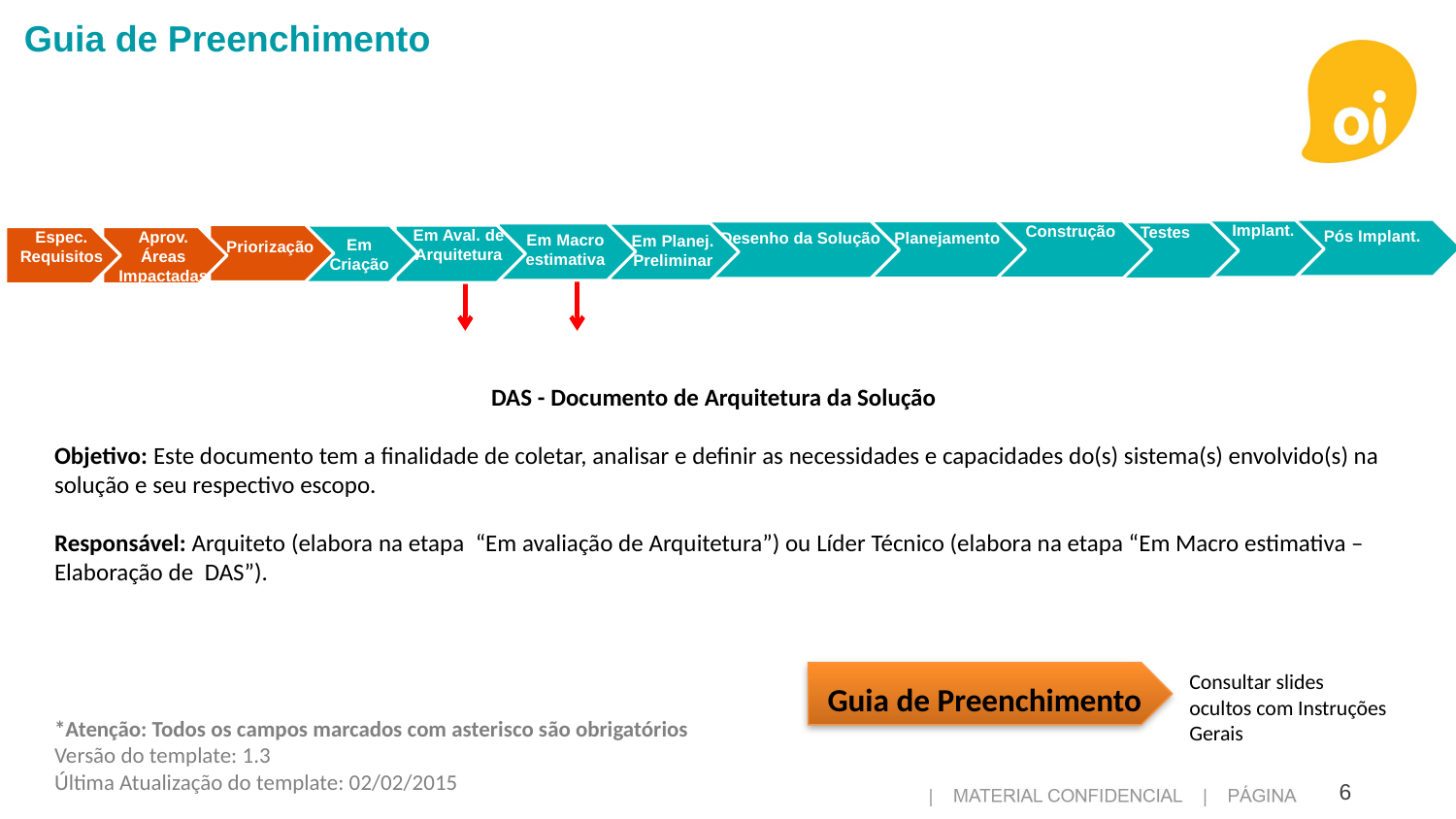

Guia de Preenchimento

Pós Implant.
Implant.
Construção

Planejamento

Desenho da Solução
Testes

Em Macro estimativa

Em Planej. Preliminar

Priorização
Em Aval. de Arquitetura

Em Criação
Aprov. Áreas Impactadas
Espec. Requisitos

			DAS - Documento de Arquitetura da Solução

Objetivo: Este documento tem a finalidade de coletar, analisar e definir as necessidades e capacidades do(s) sistema(s) envolvido(s) na solução e seu respectivo escopo.

Responsável: Arquiteto (elabora na etapa  “Em avaliação de Arquitetura”) ou Líder Técnico (elabora na etapa “Em Macro estimativa – Elaboração de  DAS”).
Consultar slides ocultos com Instruções Gerais

Guia de Preenchimento
*Atenção: Todos os campos marcados com asterisco são obrigatórios
Versão do template: 1.3
Última Atualização do template: 02/02/2015
6